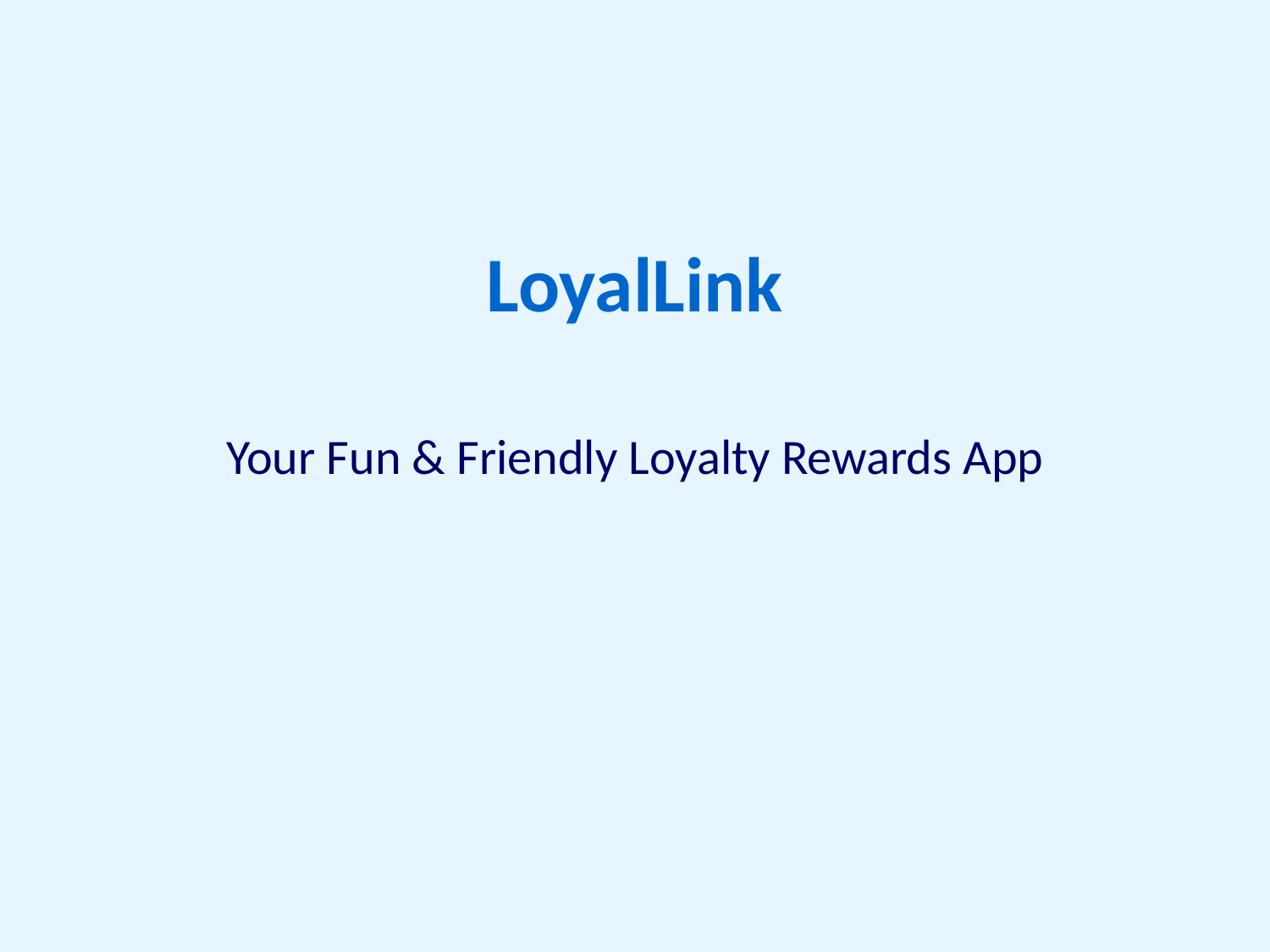

LoyalLink

Your Fun & Friendly Loyalty Rewards App